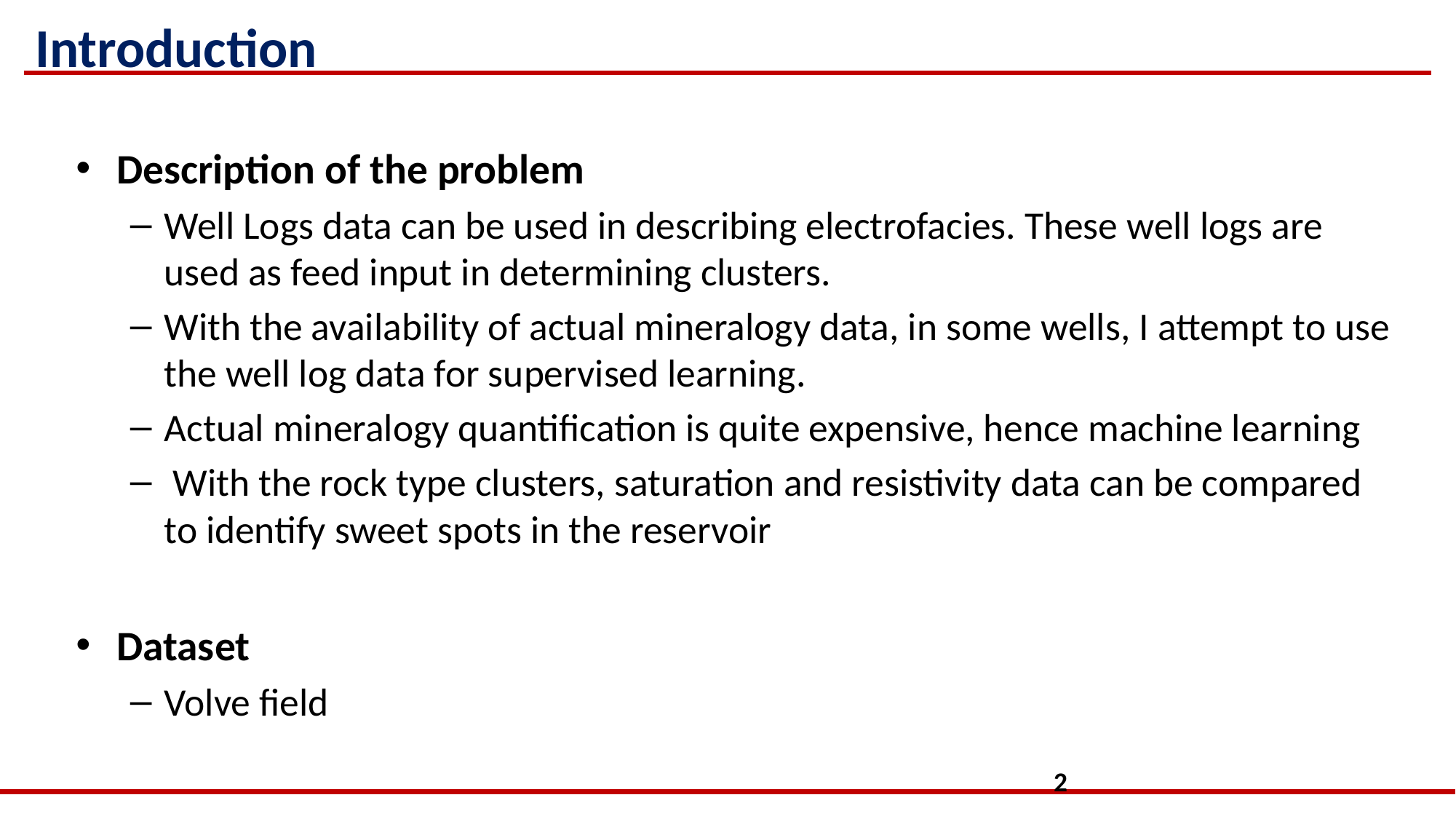

# Introduction
Description of the problem
Well Logs data can be used in describing electrofacies. These well logs are used as feed input in determining clusters.
With the availability of actual mineralogy data, in some wells, I attempt to use the well log data for supervised learning.
Actual mineralogy quantification is quite expensive, hence machine learning
 With the rock type clusters, saturation and resistivity data can be compared to identify sweet spots in the reservoir

Dataset
Volve field

2